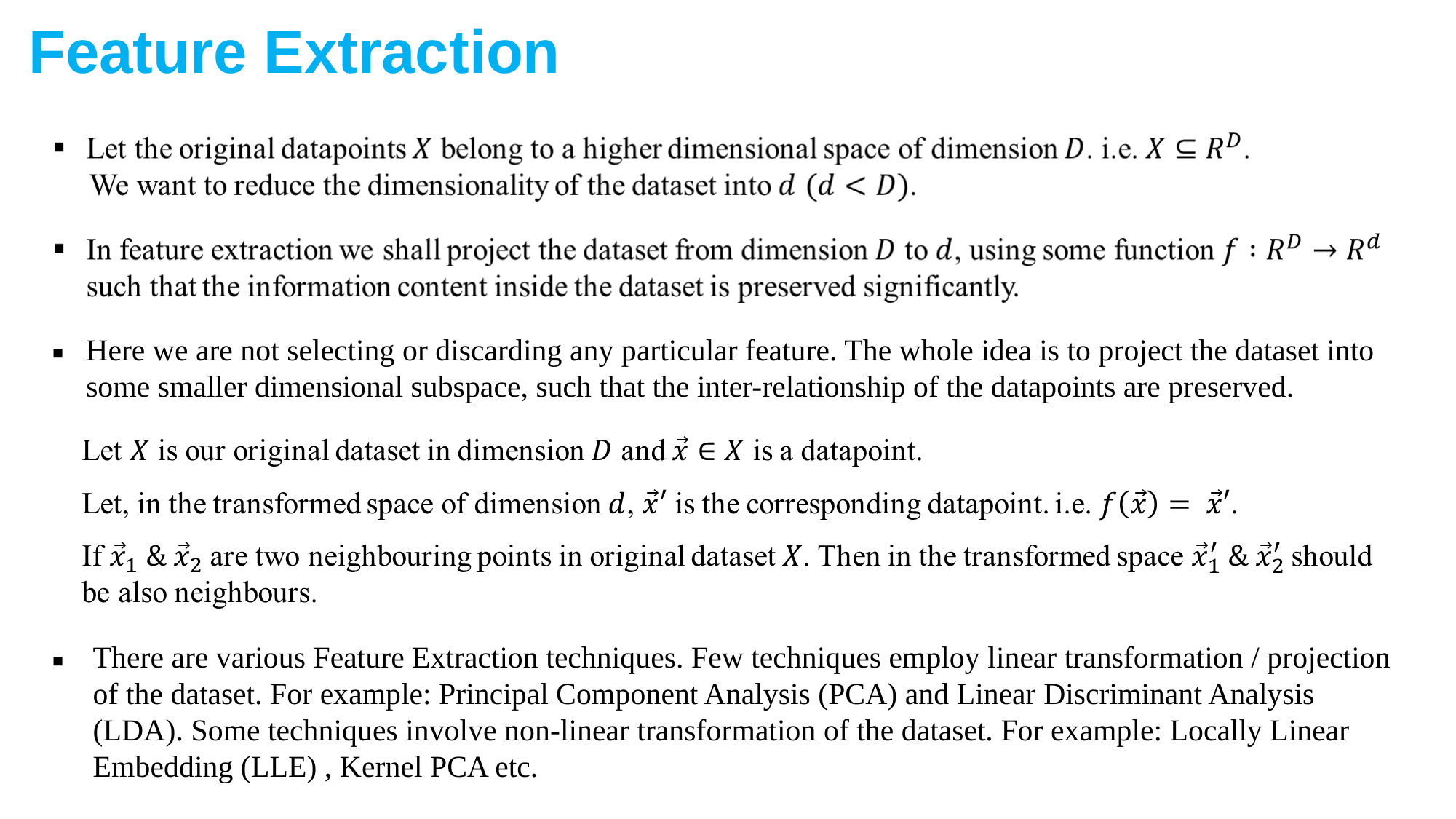

Feature Extraction

Here we are not selecting or discarding any particular feature. The whole idea is to project the dataset into some smaller dimensional subspace, such that the inter-relationship of the datapoints are preserved.

There are various Feature Extraction techniques. Few techniques employ linear transformation / projection of the dataset. For example: Principal Component Analysis (PCA) and Linear Discriminant Analysis (LDA). Some techniques involve non-linear transformation of the dataset. For example: Locally Linear Embedding (LLE) , Kernel PCA etc.